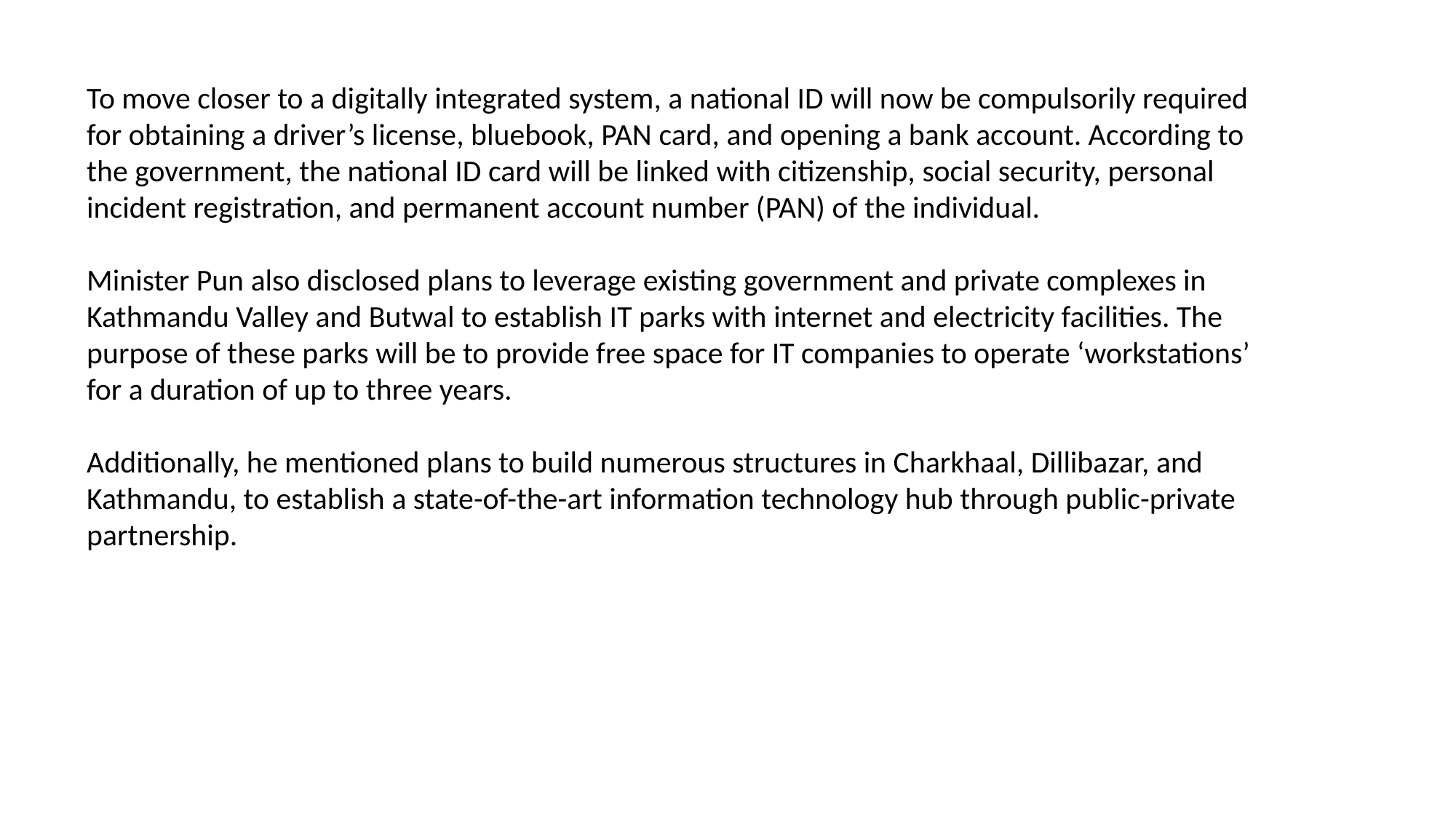

To move closer to a digitally integrated system, a national ID will now be compulsorily required for obtaining a driver’s license, bluebook, PAN card, and opening a bank account. According to the government, the national ID card will be linked with citizenship, social security, personal incident registration, and permanent account number (PAN) of the individual.

Minister Pun also disclosed plans to leverage existing government and private complexes in Kathmandu Valley and Butwal to establish IT parks with internet and electricity facilities. The purpose of these parks will be to provide free space for IT companies to operate ‘workstations’ for a duration of up to three years.

Additionally, he mentioned plans to build numerous structures in Charkhaal, Dillibazar, and Kathmandu, to establish a state-of-the-art information technology hub through public-private partnership.